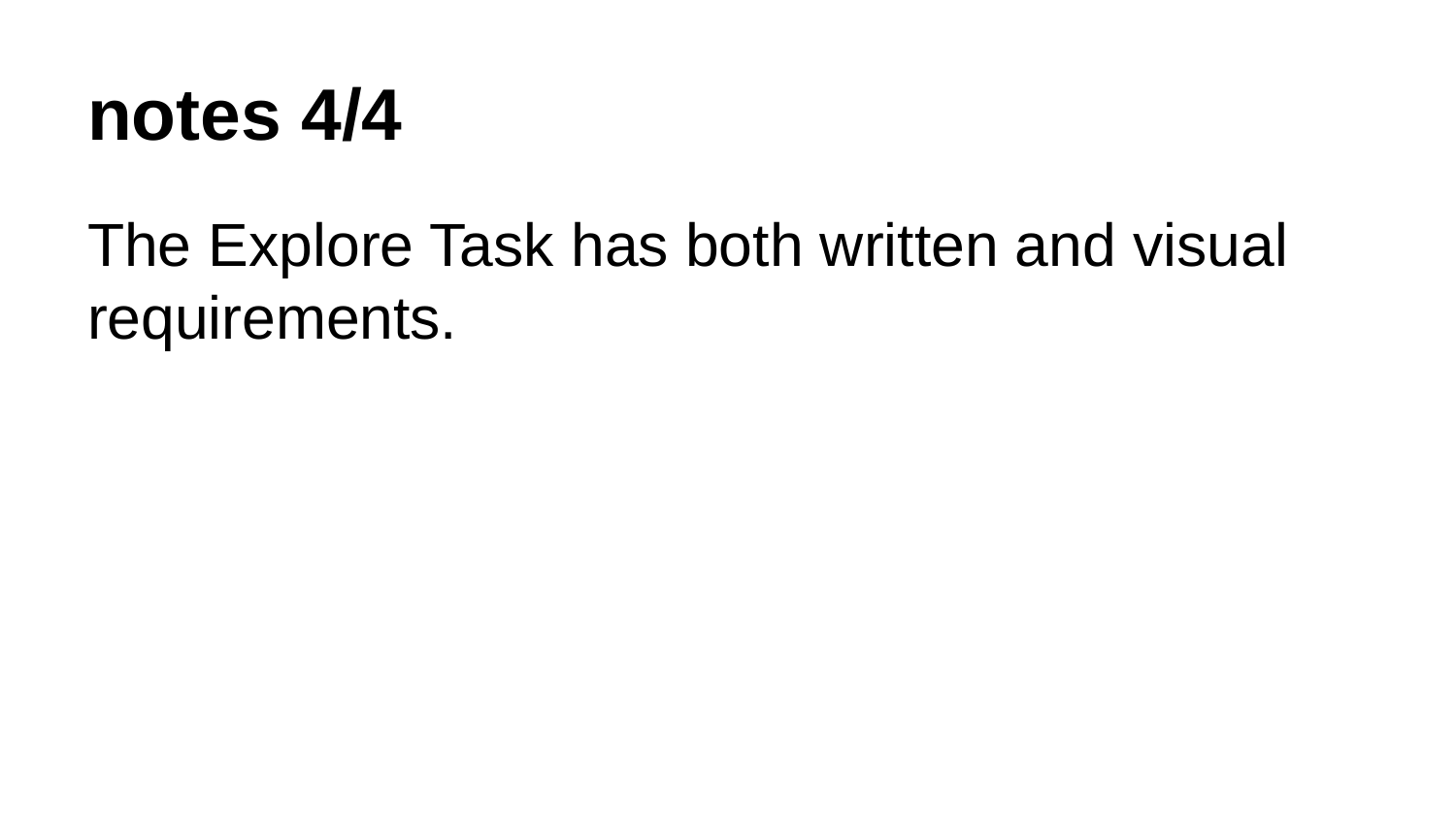

# notes 4/4
The Explore Task has both written and visual requirements.